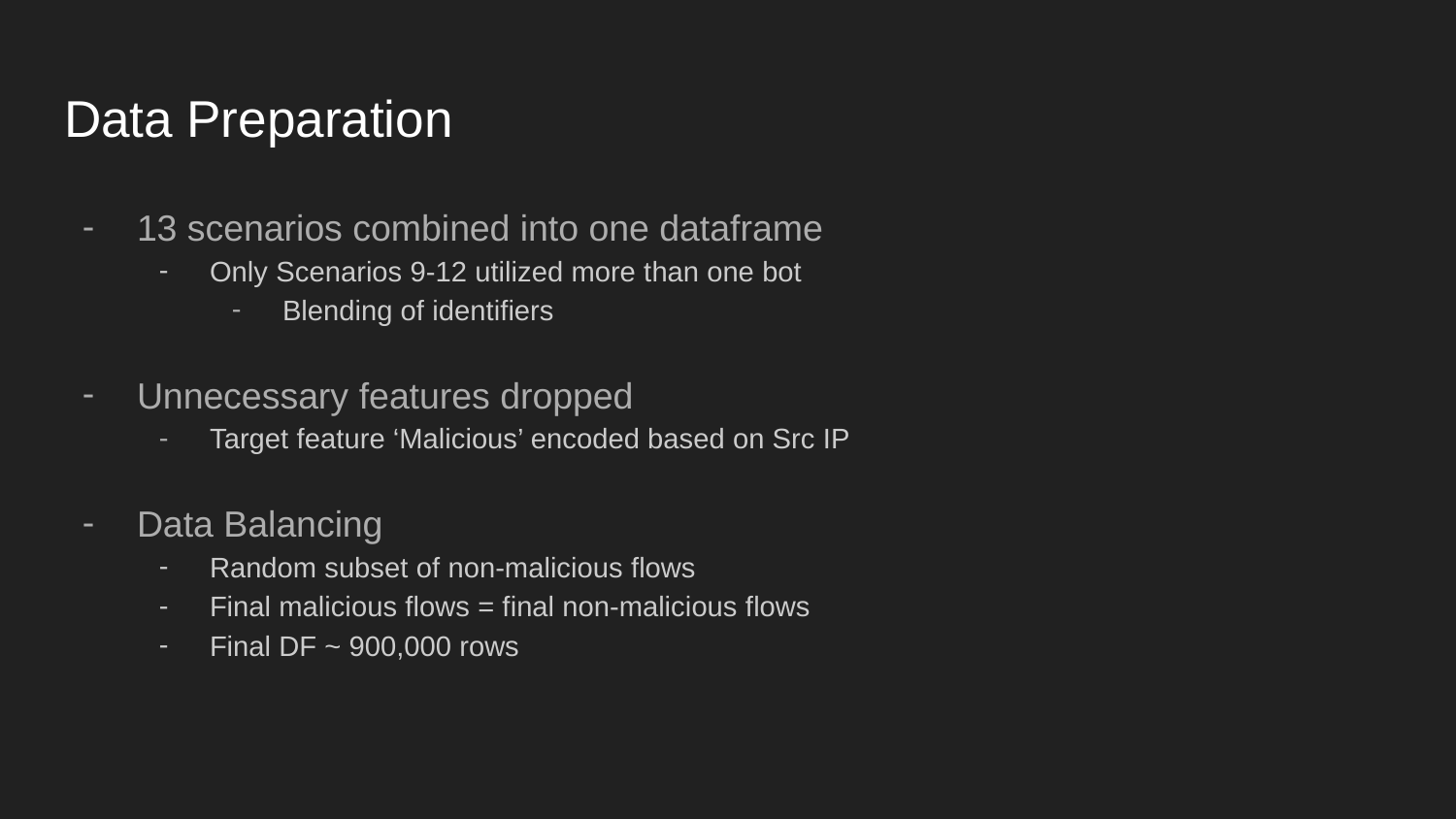

# Data Preparation
13 scenarios combined into one dataframe
Only Scenarios 9-12 utilized more than one bot
Blending of identifiers
Unnecessary features dropped
Target feature ‘Malicious’ encoded based on Src IP
Data Balancing
Random subset of non-malicious flows
Final malicious flows = final non-malicious flows
Final DF ~ 900,000 rows